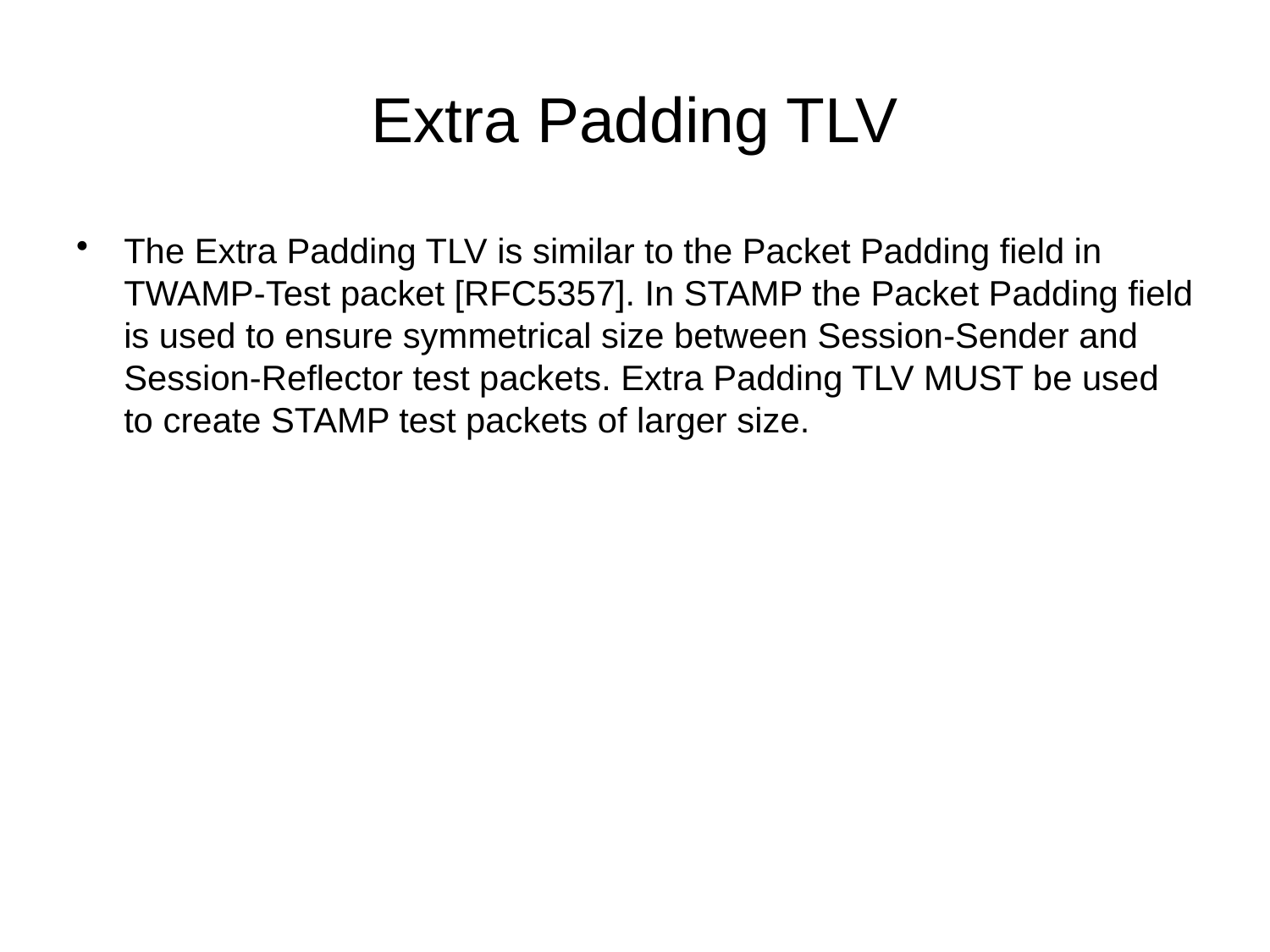

# Extra Padding TLV
The Extra Padding TLV is similar to the Packet Padding field in TWAMP-Test packet [RFC5357]. In STAMP the Packet Padding field is used to ensure symmetrical size between Session-Sender and Session-Reflector test packets. Extra Padding TLV MUST be used to create STAMP test packets of larger size.